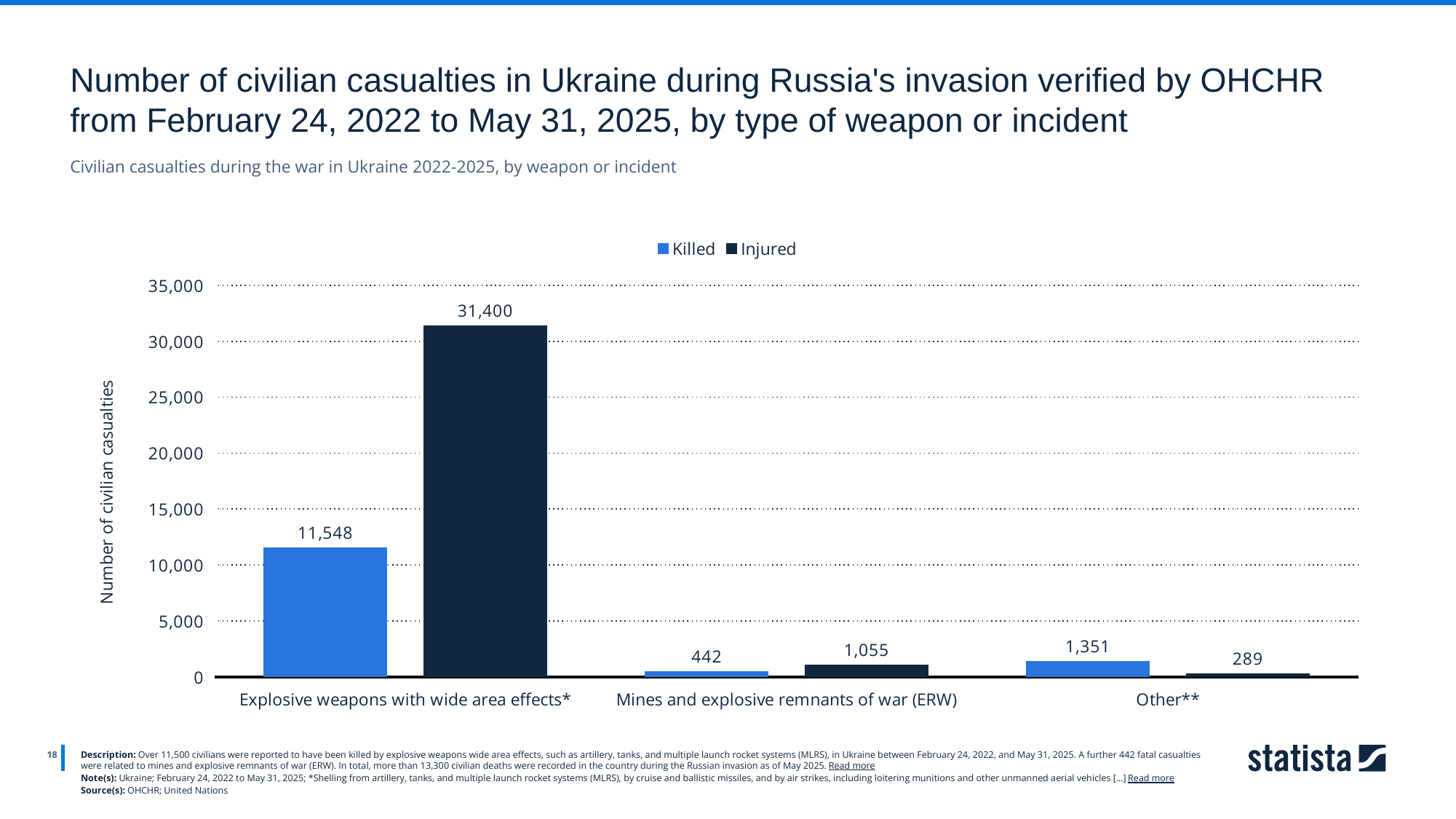

Number of civilian casualties in Ukraine during Russia's invasion verified by OHCHR from February 24, 2022 to May 31, 2025, by type of weapon or incident
Civilian casualties during the war in Ukraine 2022-2025, by weapon or incident

### Chart

| Category | Killed | Injured |
|---|---|---|
| Explosive weapons with wide area effects* | 11548.0 | 31400.0 |
| Mines and explosive remnants of war (ERW) | 442.0 | 1055.0 |
| Other** | 1351.0 | 289.0 |
18
Description: Over 11,500 civilians were reported to have been killed by explosive weapons wide area effects, such as artillery, tanks, and multiple launch rocket systems (MLRS), in Ukraine between February 24, 2022, and May 31, 2025. A further 442 fatal casualties were related to mines and explosive remnants of war (ERW). In total, more than 13,300 civilian deaths were recorded in the country during the Russian invasion as of May 2025. Read more
Note(s): Ukraine; February 24, 2022 to May 31, 2025; *Shelling from artillery, tanks, and multiple launch rocket systems (MLRS), by cruise and ballistic missiles, and by air strikes, including loitering munitions and other unmanned aerial vehicles [...] Read more
Source(s): OHCHR; United Nations